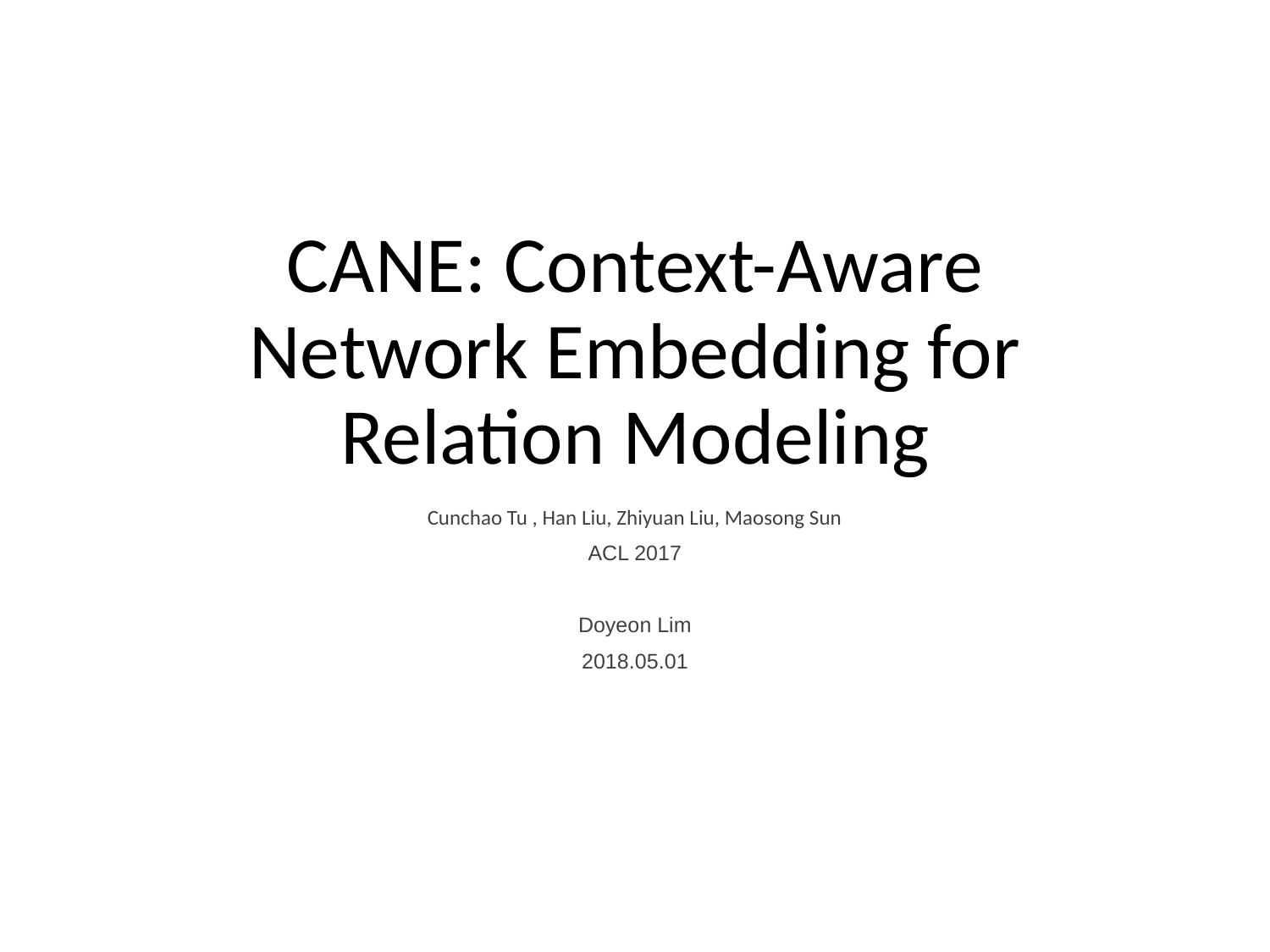

# CANE: Context-Aware Network Embedding for Relation Modeling
Cunchao Tu , Han Liu, Zhiyuan Liu, Maosong Sun
ACL 2017

Doyeon Lim
2018.05.01